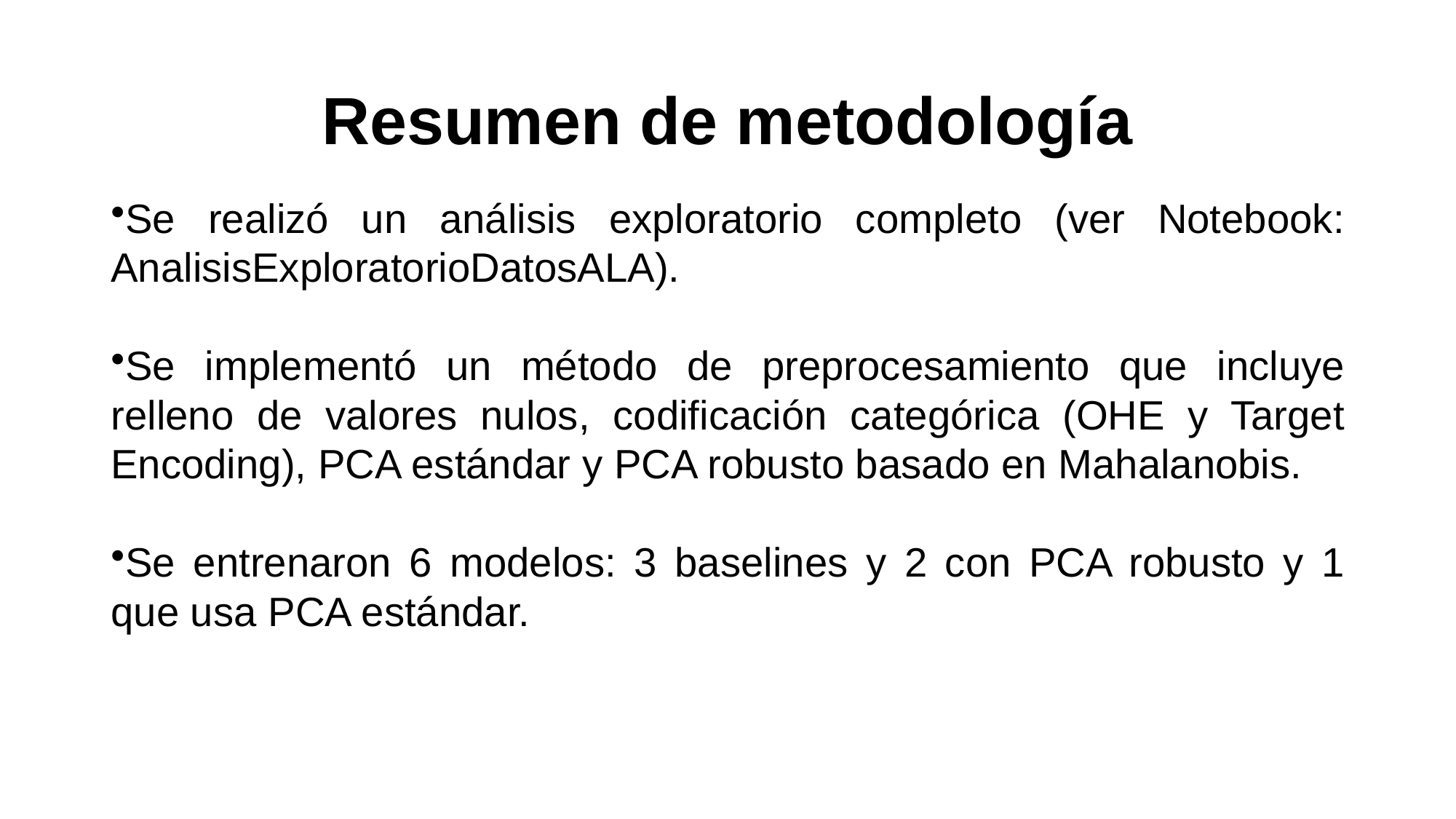

# Resumen de metodología
Se realizó un análisis exploratorio completo (ver Notebook: AnalisisExploratorioDatosALA).

Se implementó un método de preprocesamiento que incluye relleno de valores nulos, codificación categórica (OHE y Target Encoding), PCA estándar y PCA robusto basado en Mahalanobis.

Se entrenaron 6 modelos: 3 baselines y 2 con PCA robusto y 1 que usa PCA estándar.